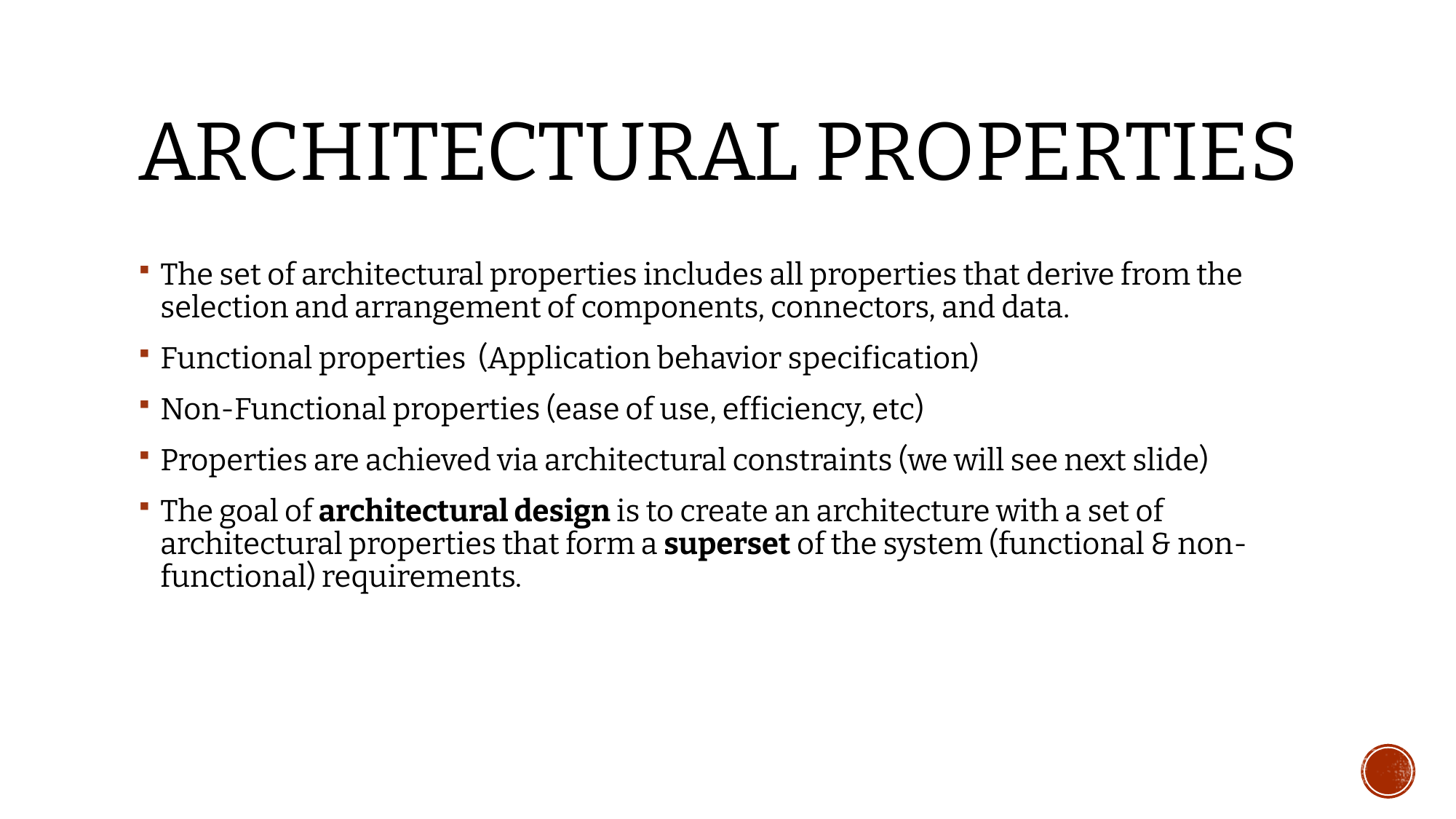

# Architectural Properties
The set of architectural properties includes all properties that derive from the selection and arrangement of components, connectors, and data.
Functional properties  (Application behavior specification)
Non-Functional properties (ease of use, efficiency, etc)
Properties are achieved via architectural constraints (we will see next slide)
The goal of architectural design is to create an architecture with a set of architectural properties that form a superset of the system (functional & non-functional) requirements.